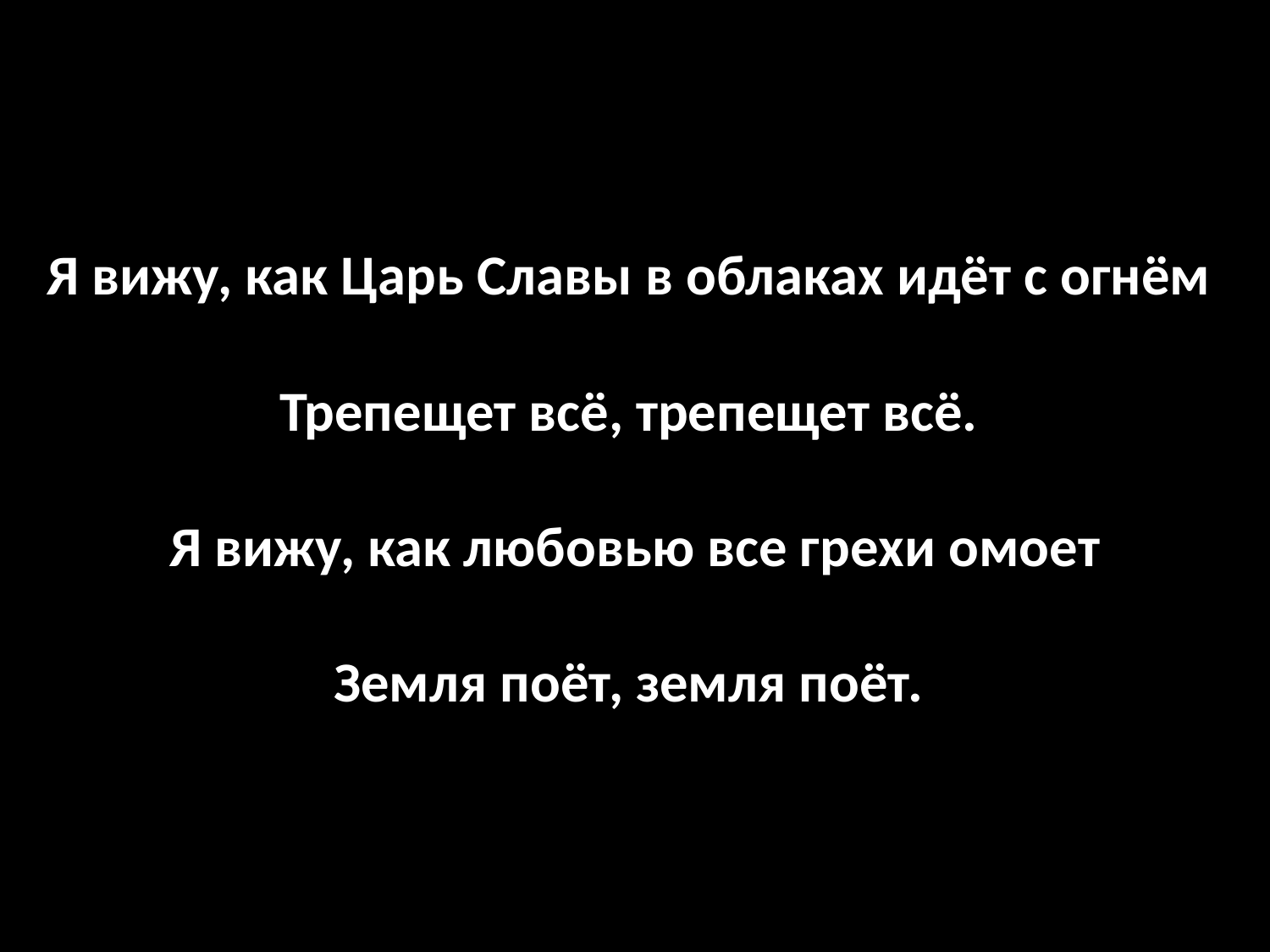

# Я вижу, как Царь Славы в облаках идёт с огнём Трепещет всё, трепещет всё. Я вижу, как любовью все грехи омоет Земля поёт, земля поёт.